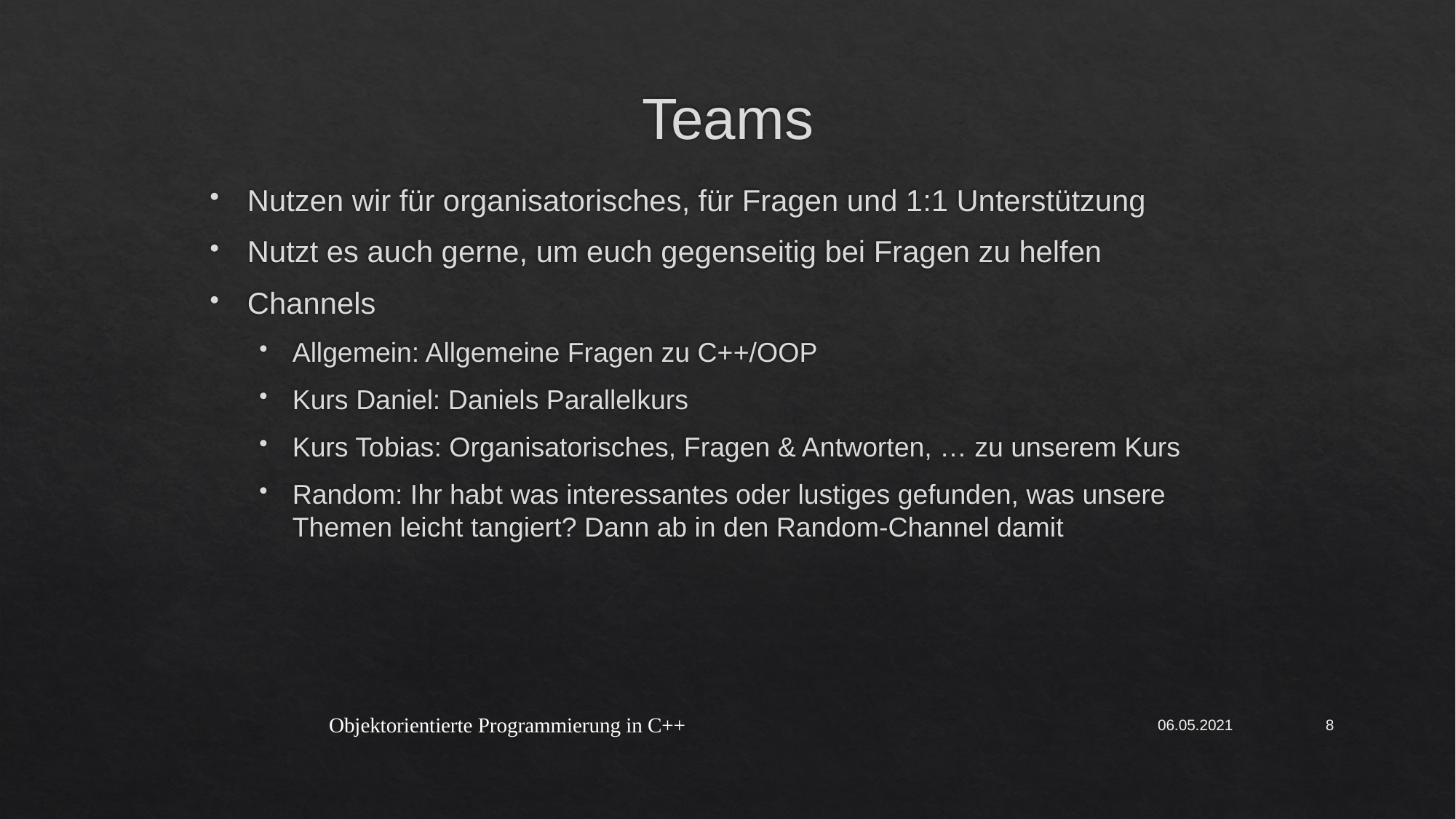

# Teams
Nutzen wir für organisatorisches, für Fragen und 1:1 Unterstützung
Nutzt es auch gerne, um euch gegenseitig bei Fragen zu helfen
Channels
Allgemein: Allgemeine Fragen zu C++/OOP
Kurs Daniel: Daniels Parallelkurs
Kurs Tobias: Organisatorisches, Fragen & Antworten, … zu unserem Kurs
Random: Ihr habt was interessantes oder lustiges gefunden, was unsere Themen leicht tangiert? Dann ab in den Random-Channel damit

Objektorientierte Programmierung in C++
06.05.2021
8